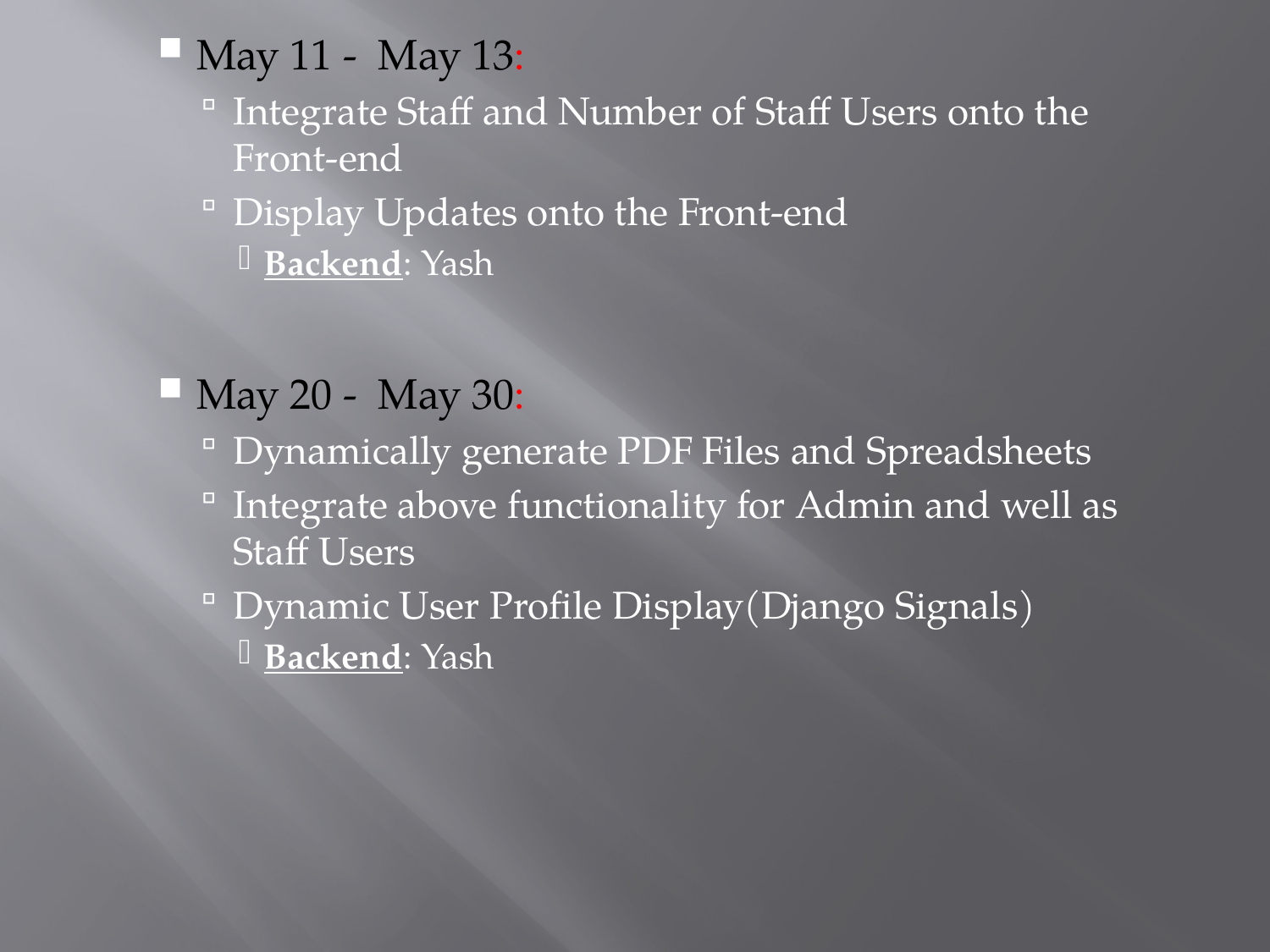

May 11 -  May 13:
Integrate Staff and Number of Staff Users onto the Front-end
Display Updates onto the Front-end
Backend: Yash

May 20 -  May 30:
Dynamically generate PDF Files and Spreadsheets
Integrate above functionality for Admin and well as Staff Users
Dynamic User Profile Display(Django Signals)
Backend: Yash